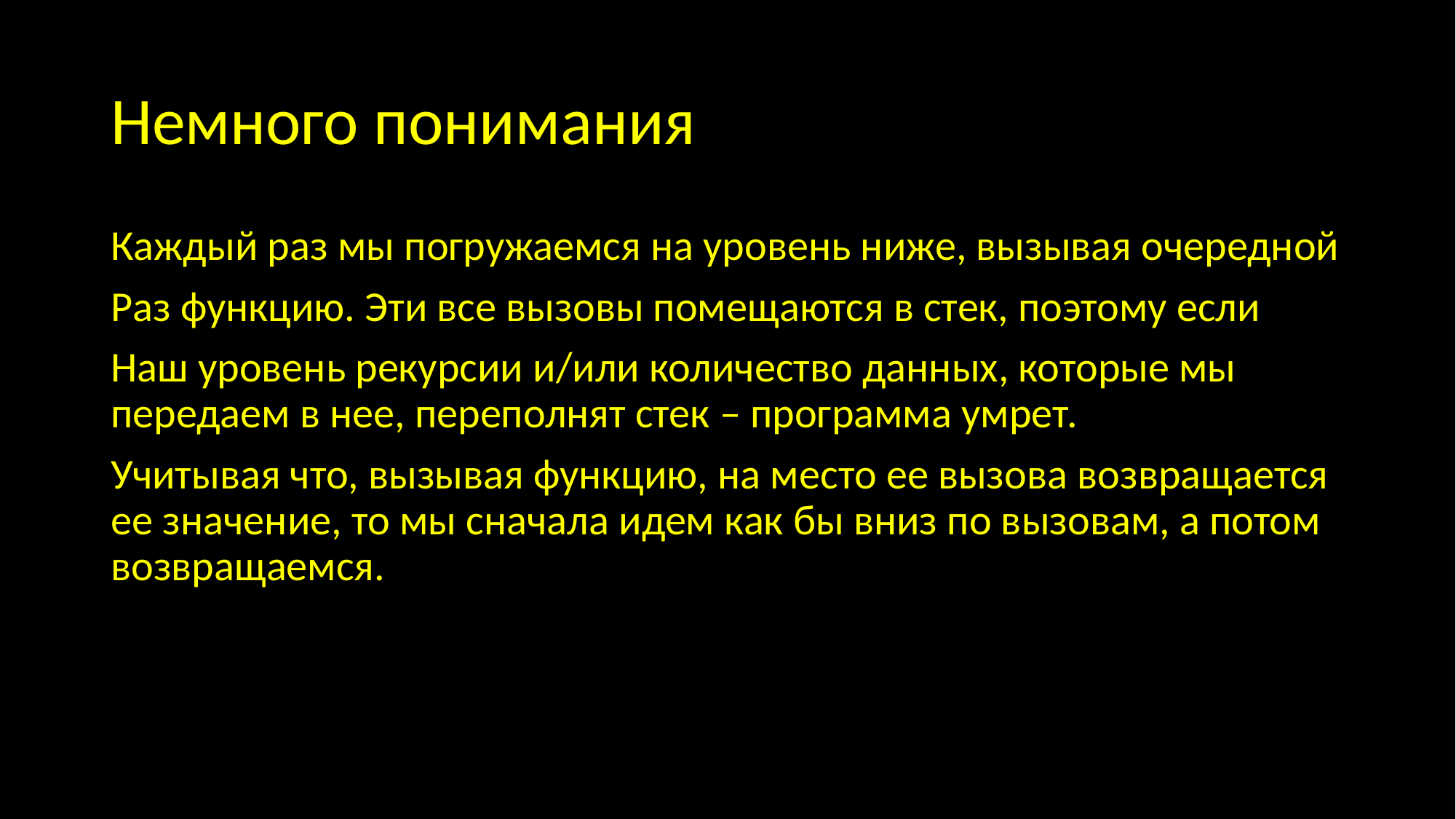

# Немного понимания
Каждый раз мы погружаемся на уровень ниже, вызывая очередной
Раз функцию. Эти все вызовы помещаются в стек, поэтому если
Наш уровень рекурсии и/или количество данных, которые мы передаем в нее, переполнят стек – программа умрет.
Учитывая что, вызывая функцию, на место ее вызова возвращается ее значение, то мы сначала идем как бы вниз по вызовам, а потом возвращаемся.